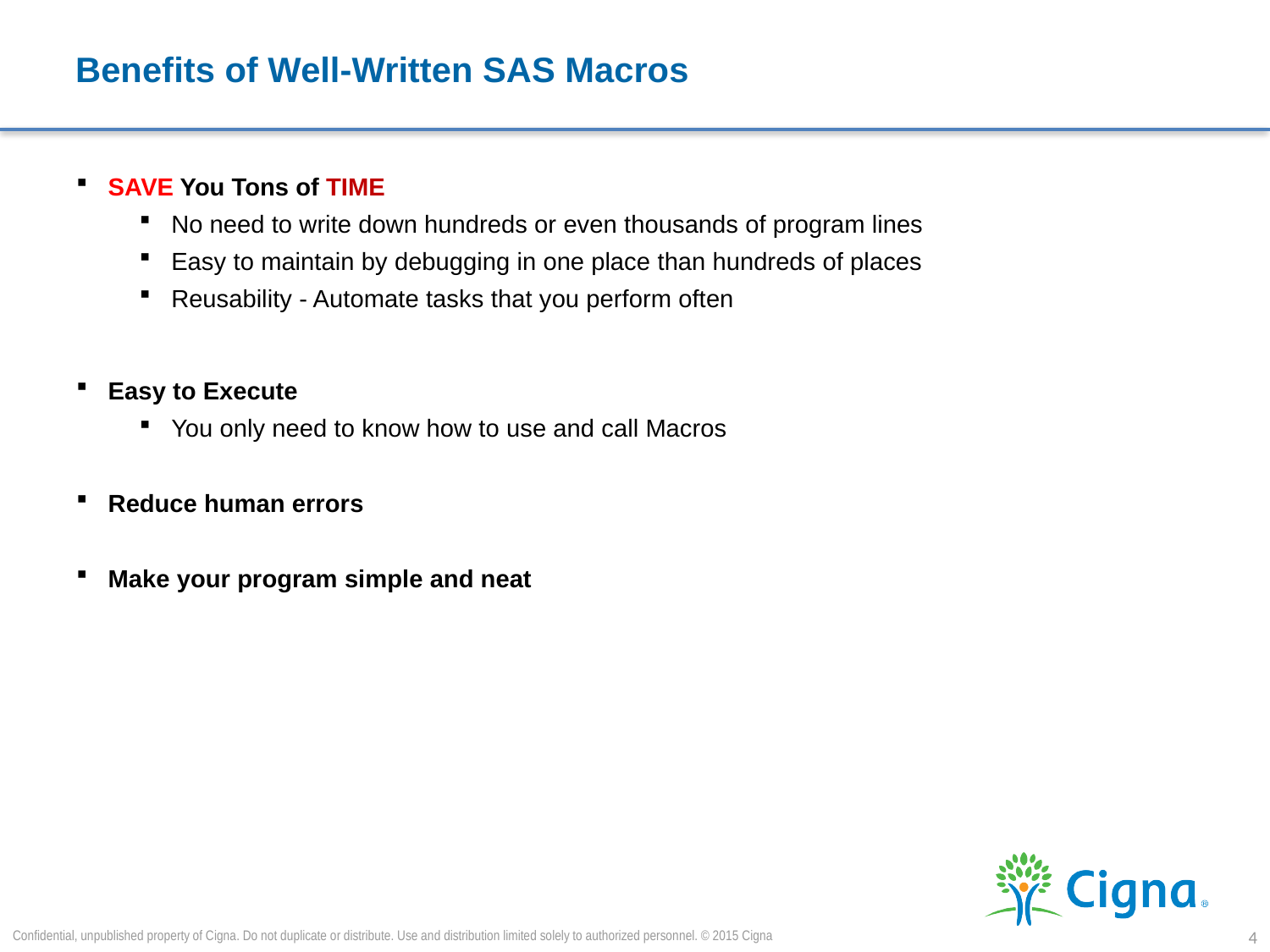

# Benefits of Well-Written SAS Macros

SAVE You Tons of TIME
No need to write down hundreds or even thousands of program lines
Easy to maintain by debugging in one place than hundreds of places
Reusability - Automate tasks that you perform often

Easy to Execute
You only need to know how to use and call Macros

Reduce human errors

Make your program simple and neat

Confidential, unpublished property of Cigna. Do not duplicate or distribute. Use and distribution limited solely to authorized personnel. © 2015 Cigna
4